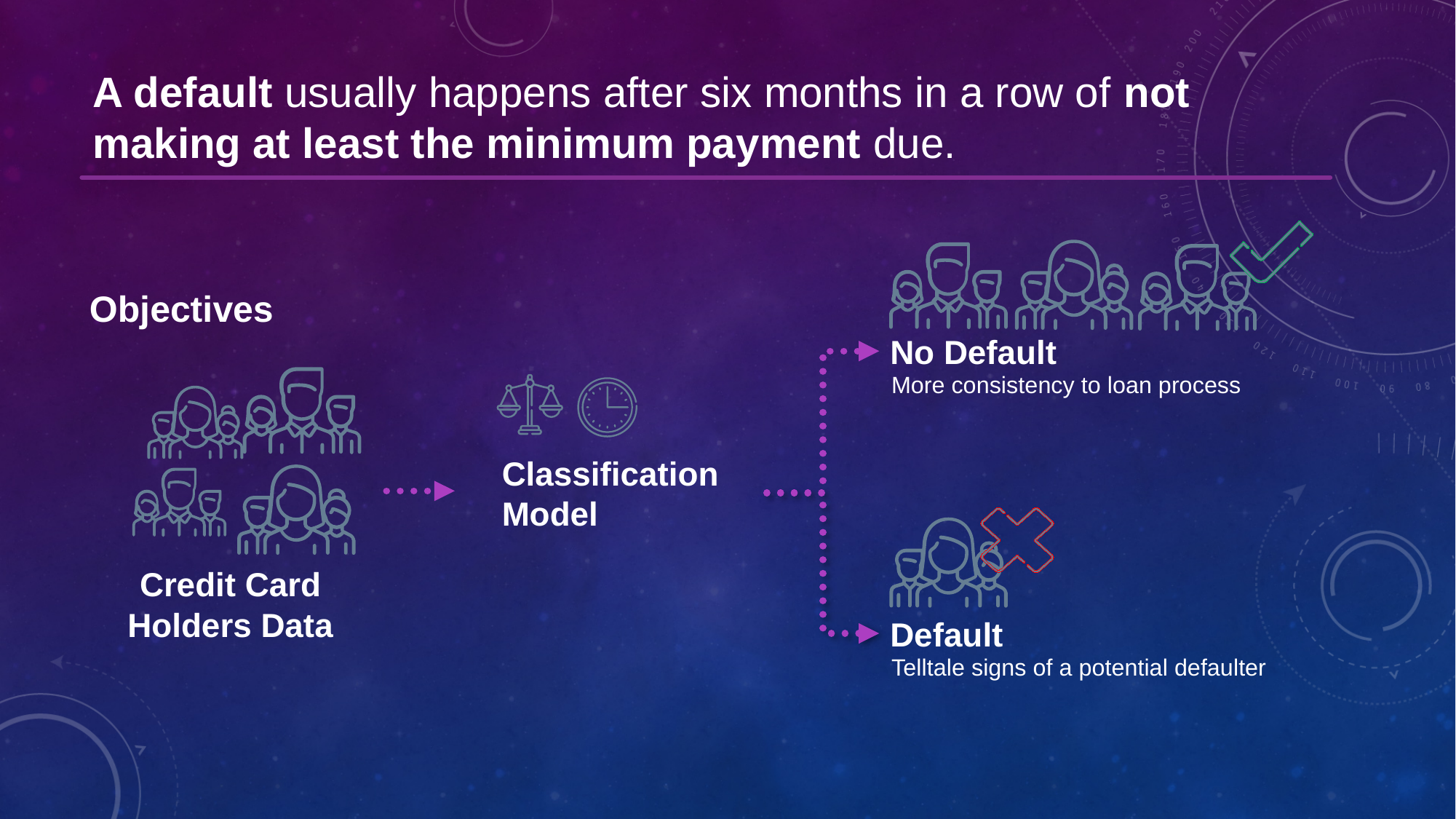

A default usually happens after six months in a row of not making at least the minimum payment due.

Objectives
No Default
More consistency to loan process

Classification Model

Credit Card Holders Data
Default
Telltale signs of a potential defaulter